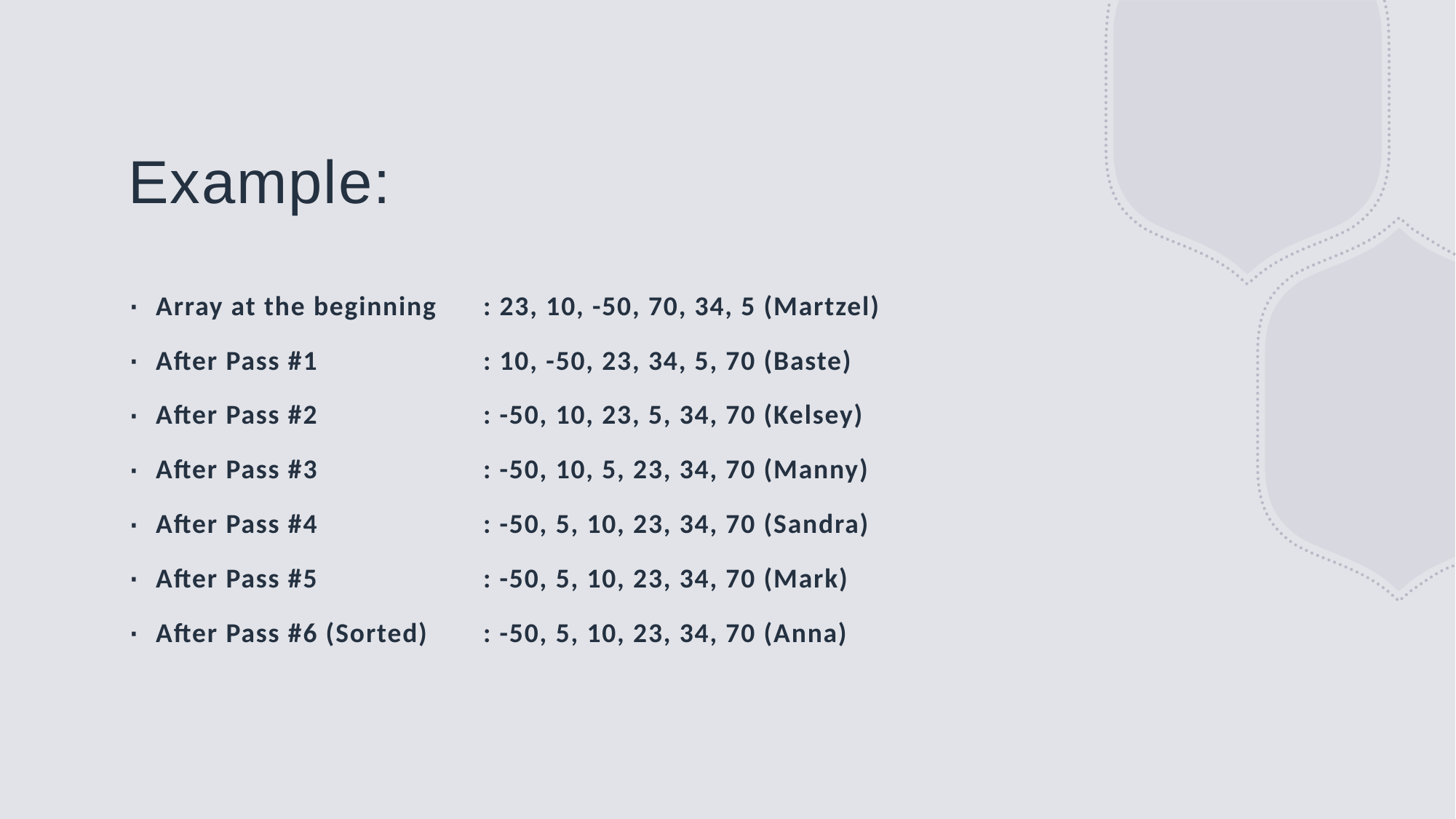

# Example:
Array at the beginning	: 23, 10, -50, 70, 34, 5 (Martzel)
After Pass #1		: 10, -50, 23, 34, 5, 70 (Baste)
After Pass #2		: -50, 10, 23, 5, 34, 70 (Kelsey)
After Pass #3		: -50, 10, 5, 23, 34, 70 (Manny)
After Pass #4		: -50, 5, 10, 23, 34, 70 (Sandra)
After Pass #5		: -50, 5, 10, 23, 34, 70 (Mark)
After Pass #6 (Sorted)	: -50, 5, 10, 23, 34, 70 (Anna)